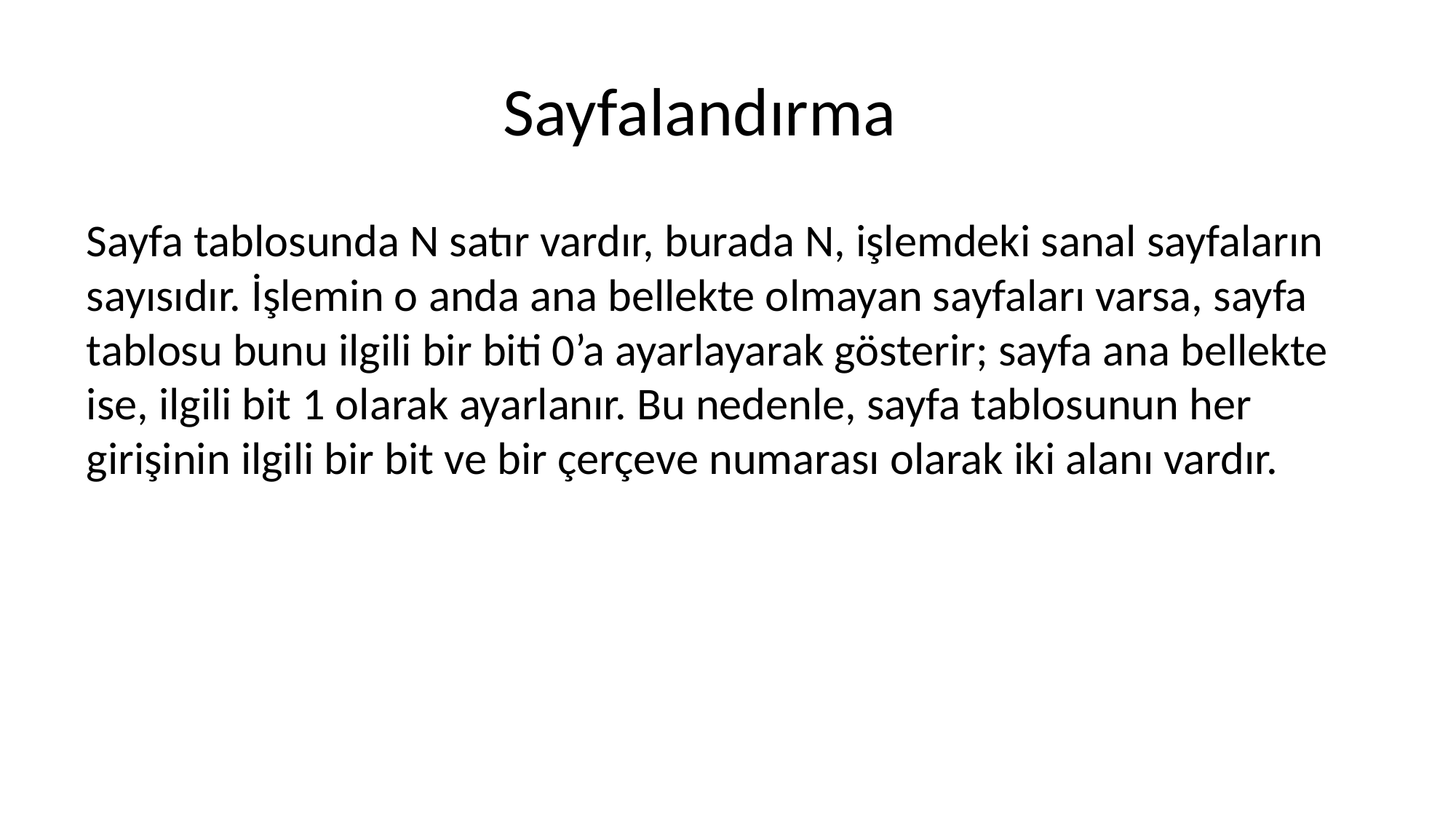

# Sayfalandırma
Sayfa tablosunda N satır vardır, burada N, işlemdeki sanal sayfaların sayısıdır. İşlemin o anda ana bellekte olmayan sayfaları varsa, sayfa tablosu bunu ilgili bir biti 0’a ayarlayarak gösterir; sayfa ana bellekte ise, ilgili bit 1 olarak ayarlanır. Bu nedenle, sayfa tablosunun her girişinin ilgili bir bit ve bir çerçeve numarası olarak iki alanı vardır.